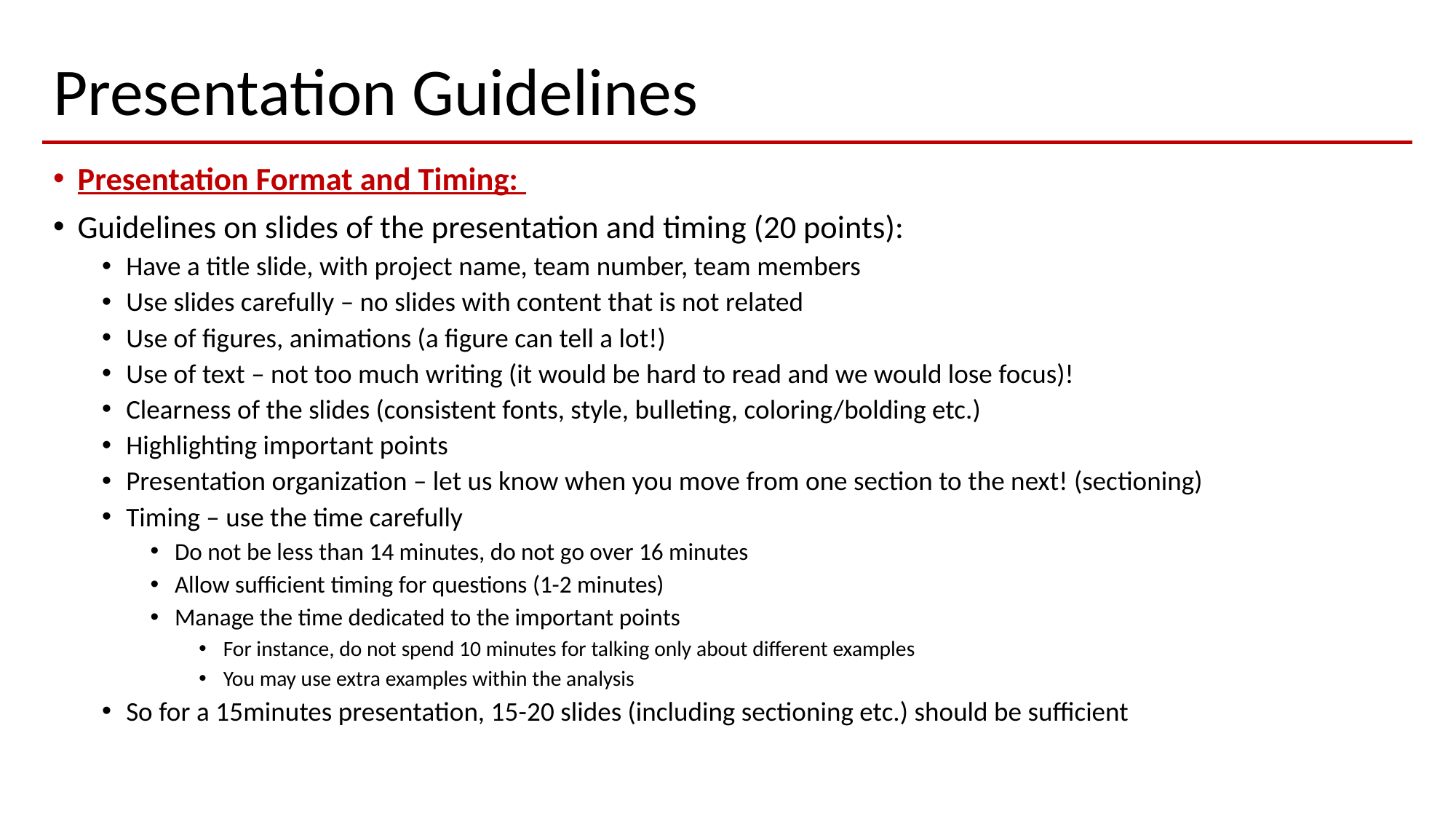

# Presentation Guidelines
Presentation Format and Timing:
Guidelines on slides of the presentation and timing (20 points):
Have a title slide, with project name, team number, team members
Use slides carefully – no slides with content that is not related
Use of figures, animations (a figure can tell a lot!)
Use of text – not too much writing (it would be hard to read and we would lose focus)!
Clearness of the slides (consistent fonts, style, bulleting, coloring/bolding etc.)
Highlighting important points
Presentation organization – let us know when you move from one section to the next! (sectioning)
Timing – use the time carefully
Do not be less than 14 minutes, do not go over 16 minutes
Allow sufficient timing for questions (1-2 minutes)
Manage the time dedicated to the important points
For instance, do not spend 10 minutes for talking only about different examples
You may use extra examples within the analysis
So for a 15minutes presentation, 15-20 slides (including sectioning etc.) should be sufficient